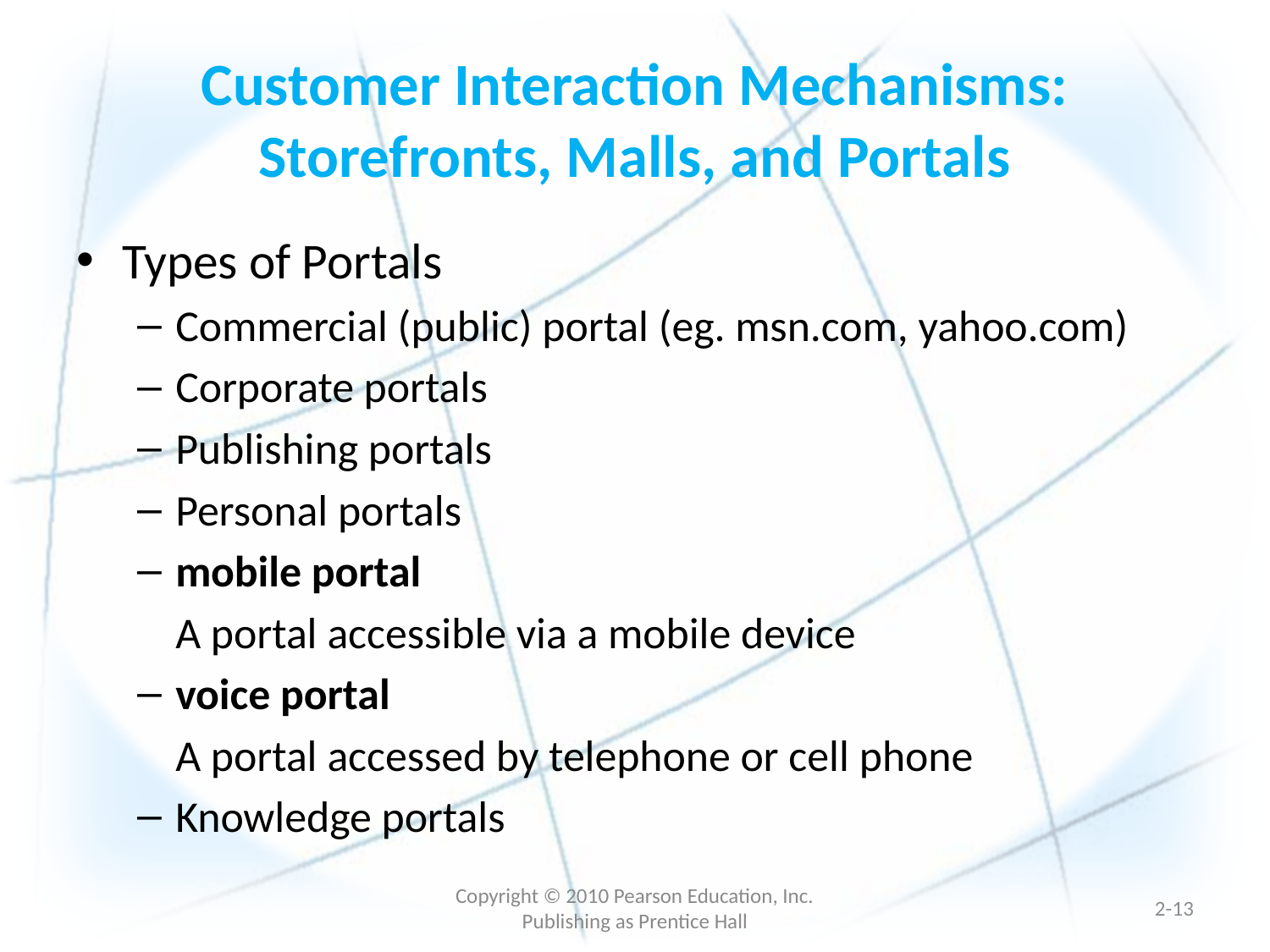

# Customer Interaction Mechanisms: Storefronts, Malls, and Portals
Types of Portals
Commercial (public) portal (eg. msn.com, yahoo.com)
Corporate portals
Publishing portals
Personal portals
mobile portal
	A portal accessible via a mobile device
voice portal
	A portal accessed by telephone or cell phone
Knowledge portals
Copyright © 2010 Pearson Education, Inc. Publishing as Prentice Hall
2-13